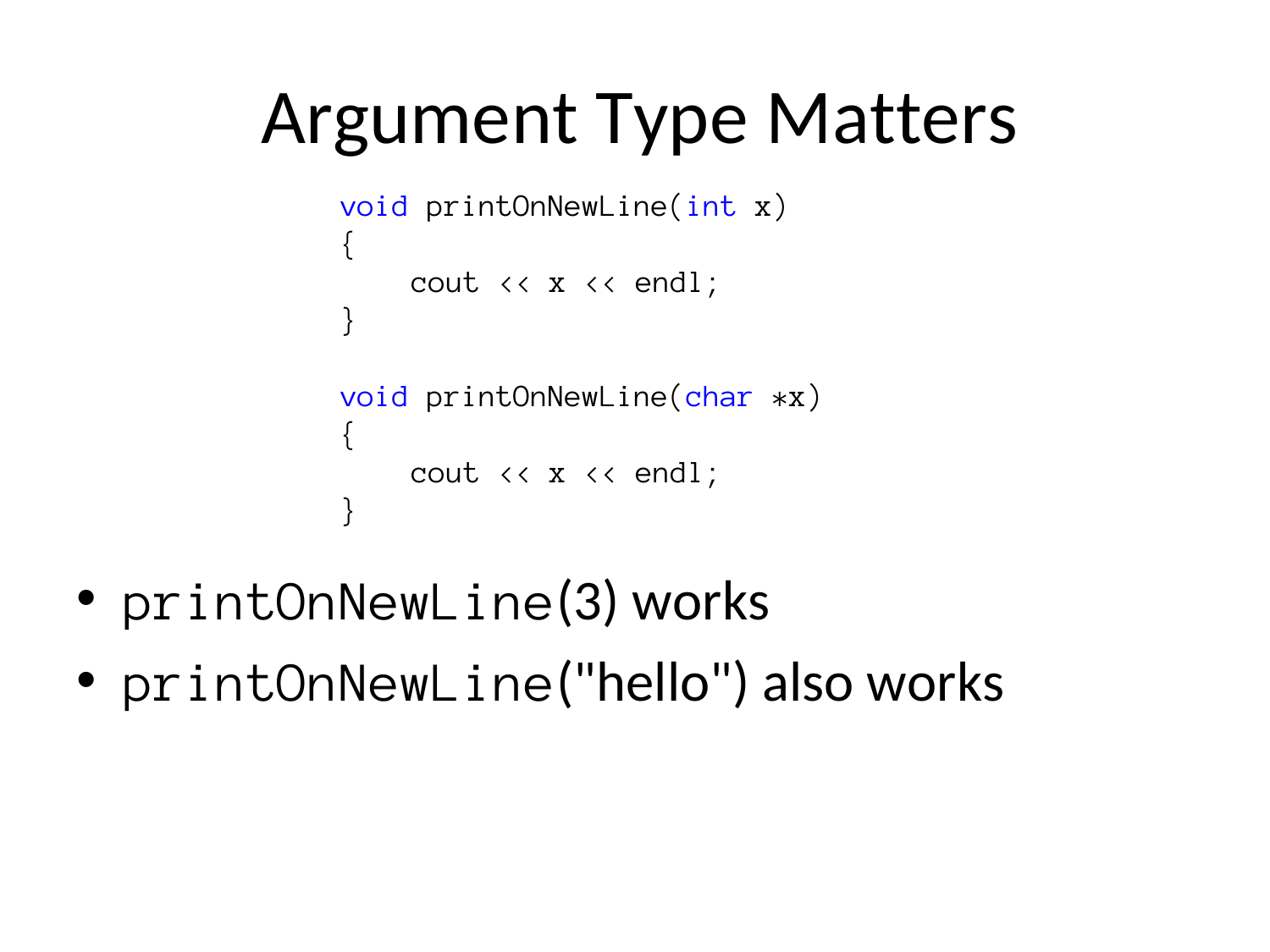

# Argument Type Matters
void printOnNewLine(int x)
{
cout << x << endl;
}

void printOnNewLine(char *x)
{
cout << x << endl;
}

printOnNewLine(3) works

printOnNewLine("hello") also works